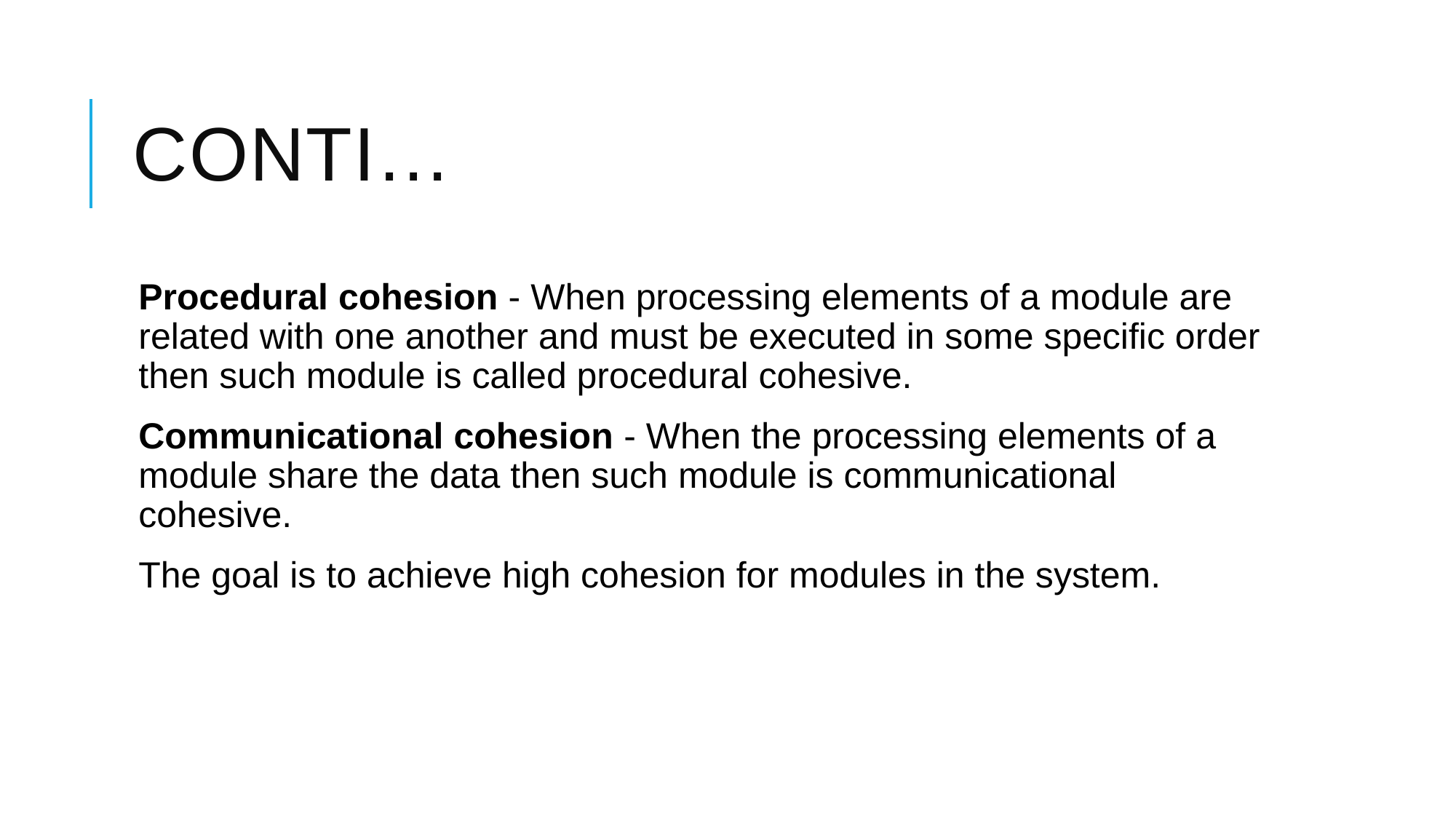

# Conti…
Procedural cohesion - When processing elements of a module are related with one another and must be executed in some specific order then such module is called procedural cohesive.
Communicational cohesion - When the processing elements of a module share the data then such module is communicational cohesive.
The goal is to achieve high cohesion for modules in the system.